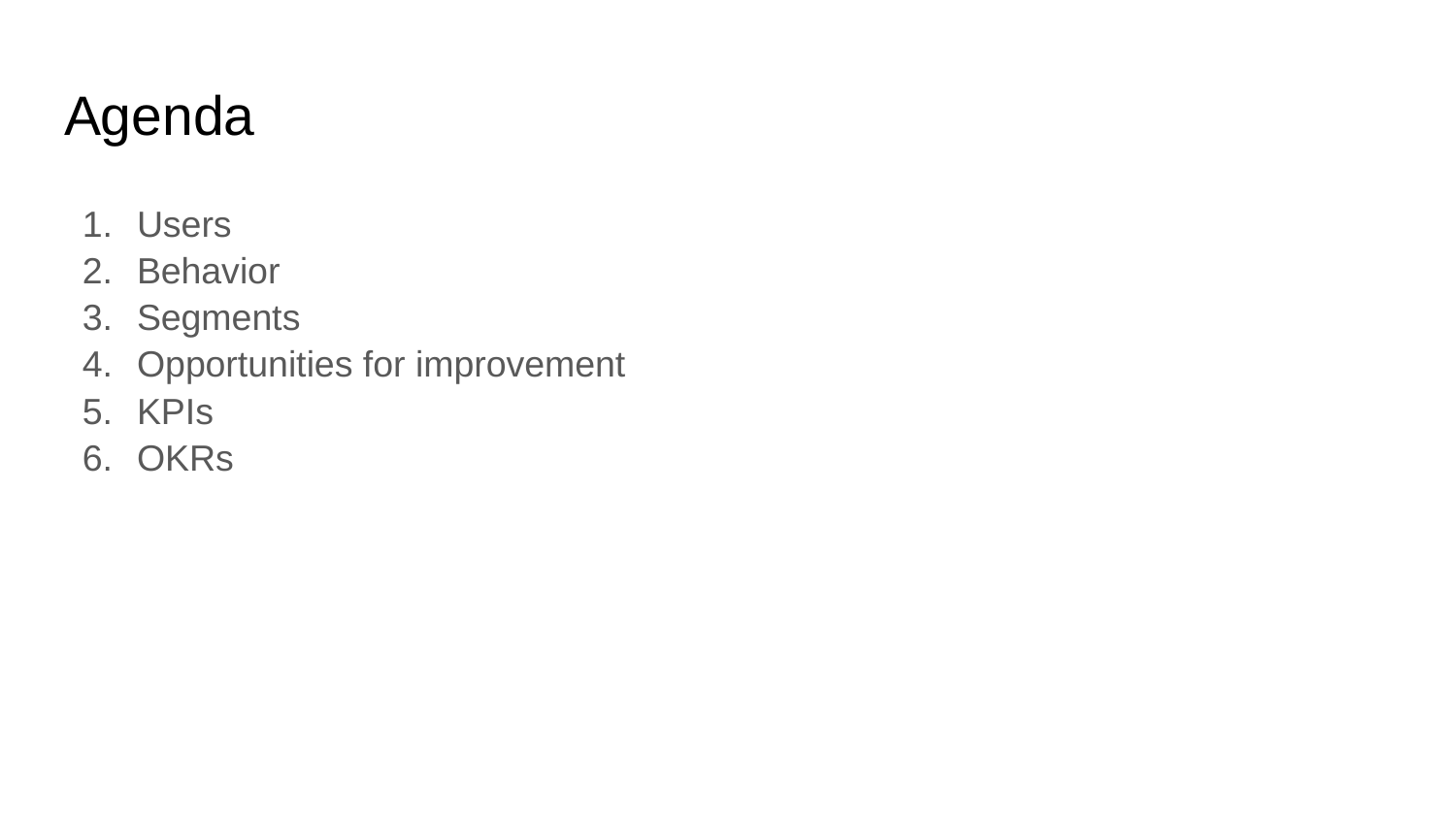

# Agenda
Users
Behavior
Segments
Opportunities for improvement
KPIs
OKRs